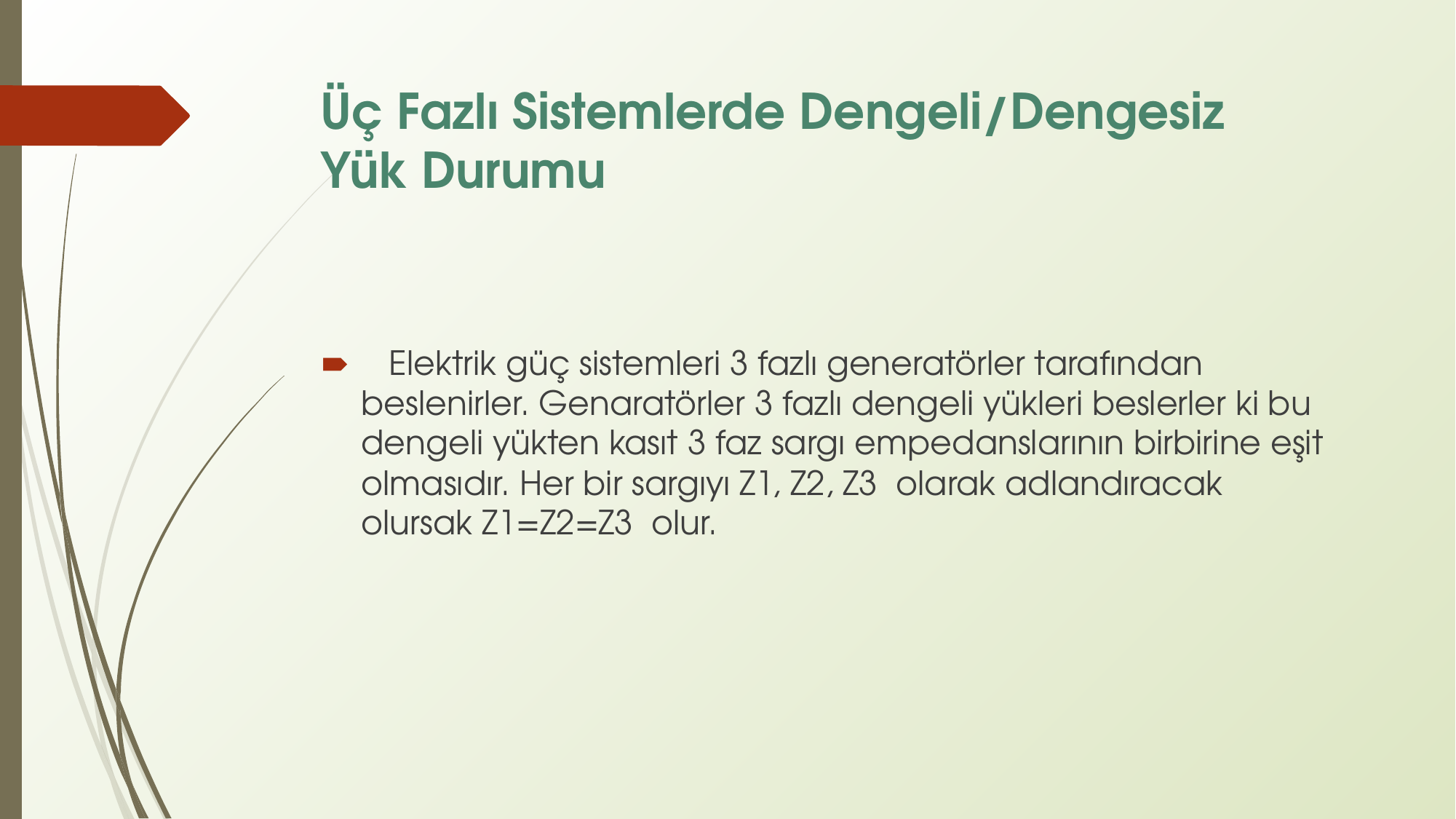

# Üç Fazlı Sistemlerde Dengeli/Dengesiz Yük Durumu
   Elektrik güç sistemleri 3 fazlı generatörler tarafından beslenirler. Genaratörler 3 fazlı dengeli yükleri beslerler ki bu dengeli yükten kasıt 3 faz sargı empedanslarının birbirine eşit olmasıdır. Her bir sargıyı Z1, Z2, Z3  olarak adlandıracak olursak Z1=Z2=Z3  olur.